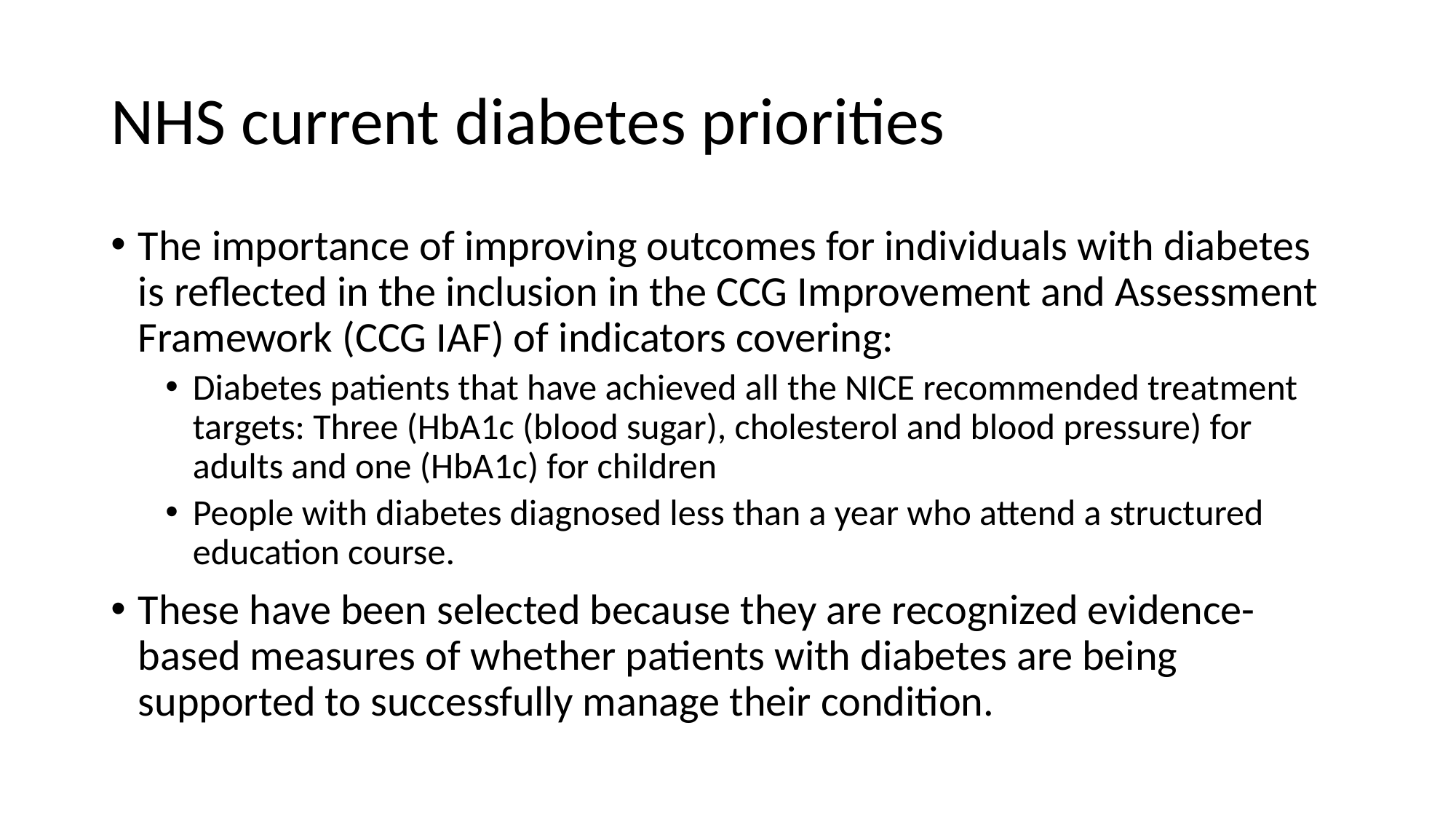

# NHS current diabetes priorities
The importance of improving outcomes for individuals with diabetes is reflected in the inclusion in the CCG Improvement and Assessment Framework (CCG IAF) of indicators covering:
Diabetes patients that have achieved all the NICE recommended treatment targets: Three (HbA1c (blood sugar), cholesterol and blood pressure) for adults and one (HbA1c) for children
People with diabetes diagnosed less than a year who attend a structured education course.
These have been selected because they are recognized evidence-based measures of whether patients with diabetes are being supported to successfully manage their condition.